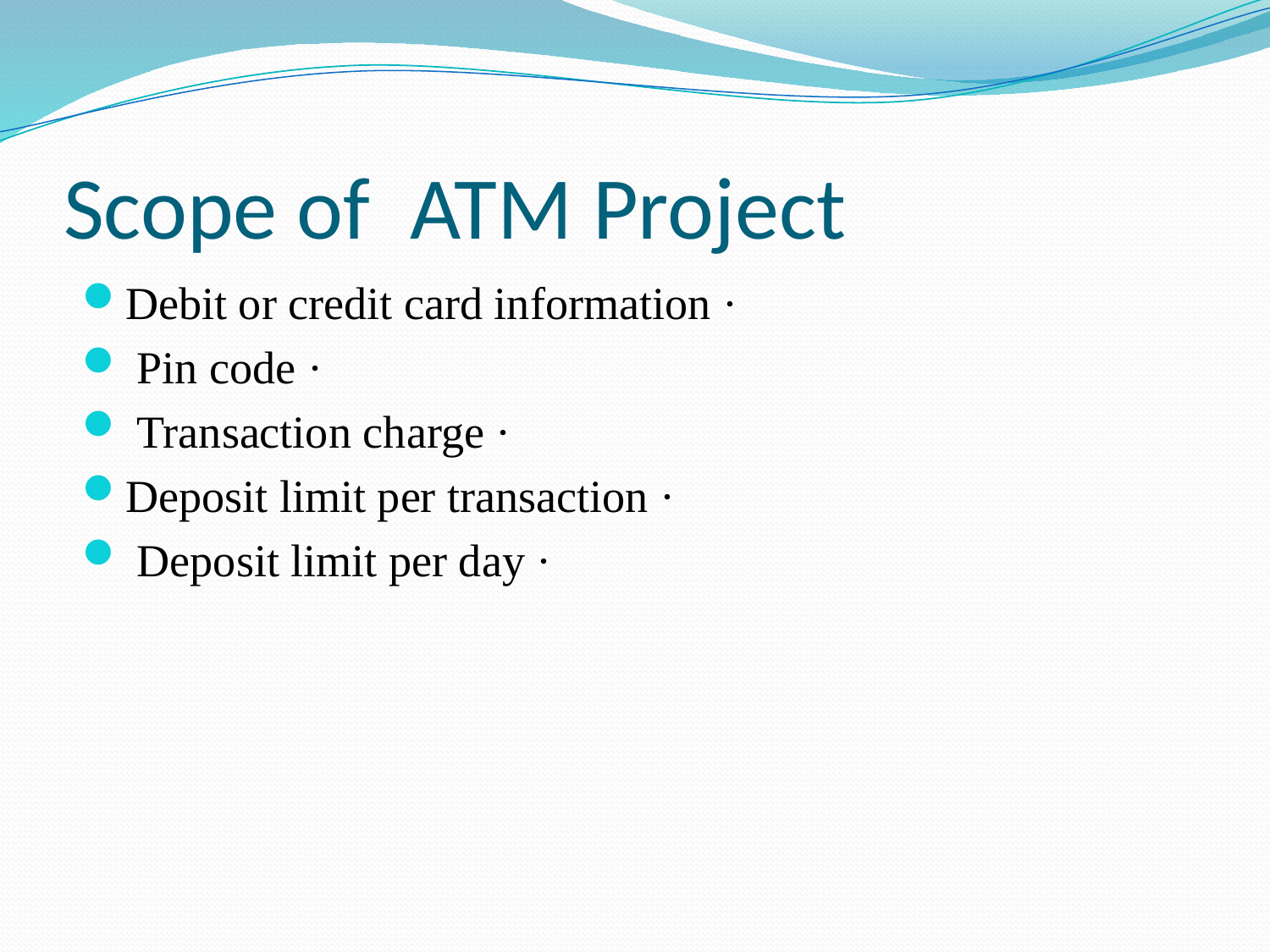

# Scope of  ATM Project
Debit or credit card information ·
 Pin code ·
 Transaction charge ·
Deposit limit per transaction ·
 Deposit limit per day ·